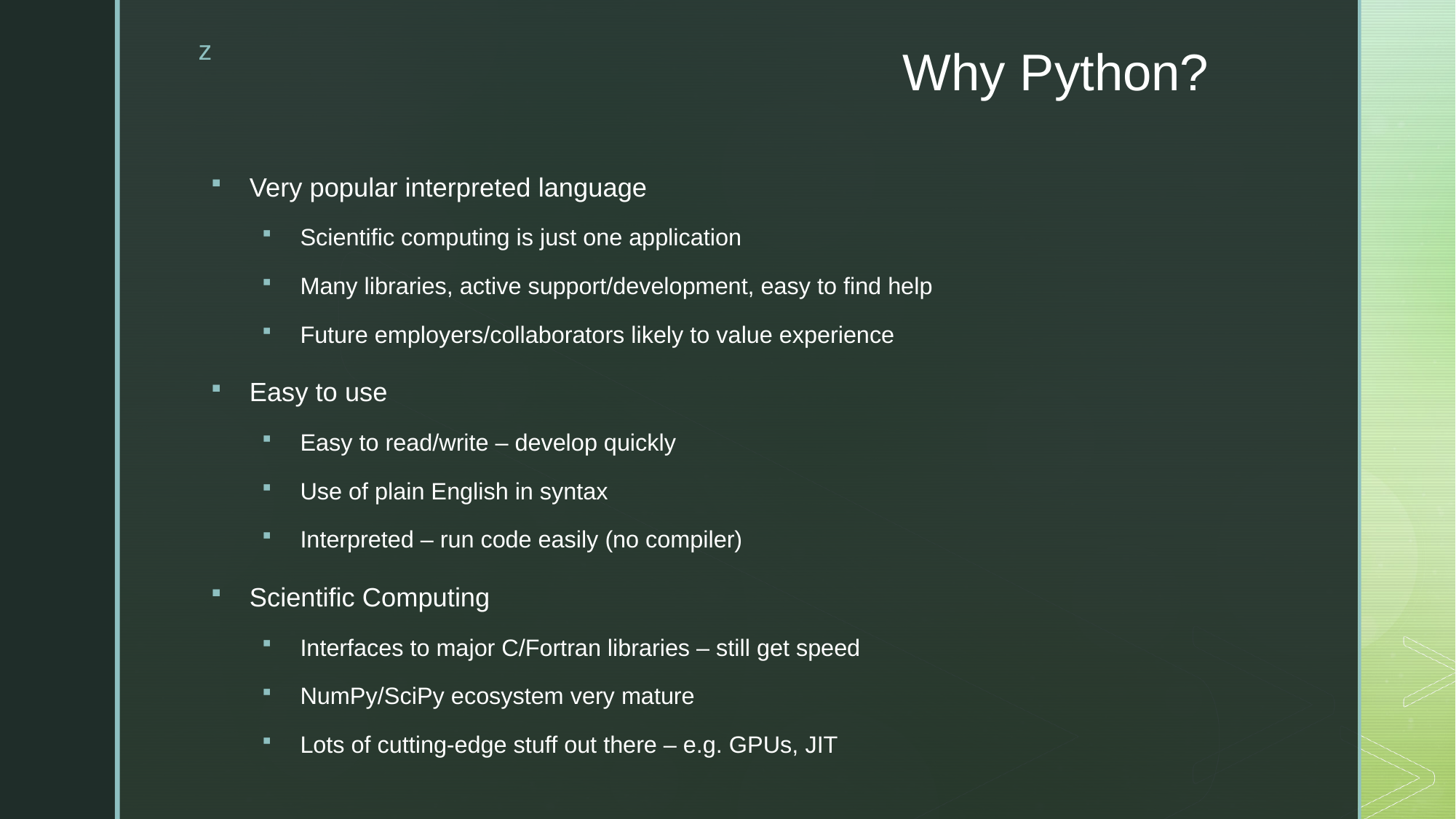

# Why Python?
Very popular interpreted language
Scientific computing is just one application
Many libraries, active support/development, easy to find help
Future employers/collaborators likely to value experience
Easy to use
Easy to read/write – develop quickly
Use of plain English in syntax
Interpreted – run code easily (no compiler)
Scientific Computing
Interfaces to major C/Fortran libraries – still get speed
NumPy/SciPy ecosystem very mature
Lots of cutting-edge stuff out there – e.g. GPUs, JIT